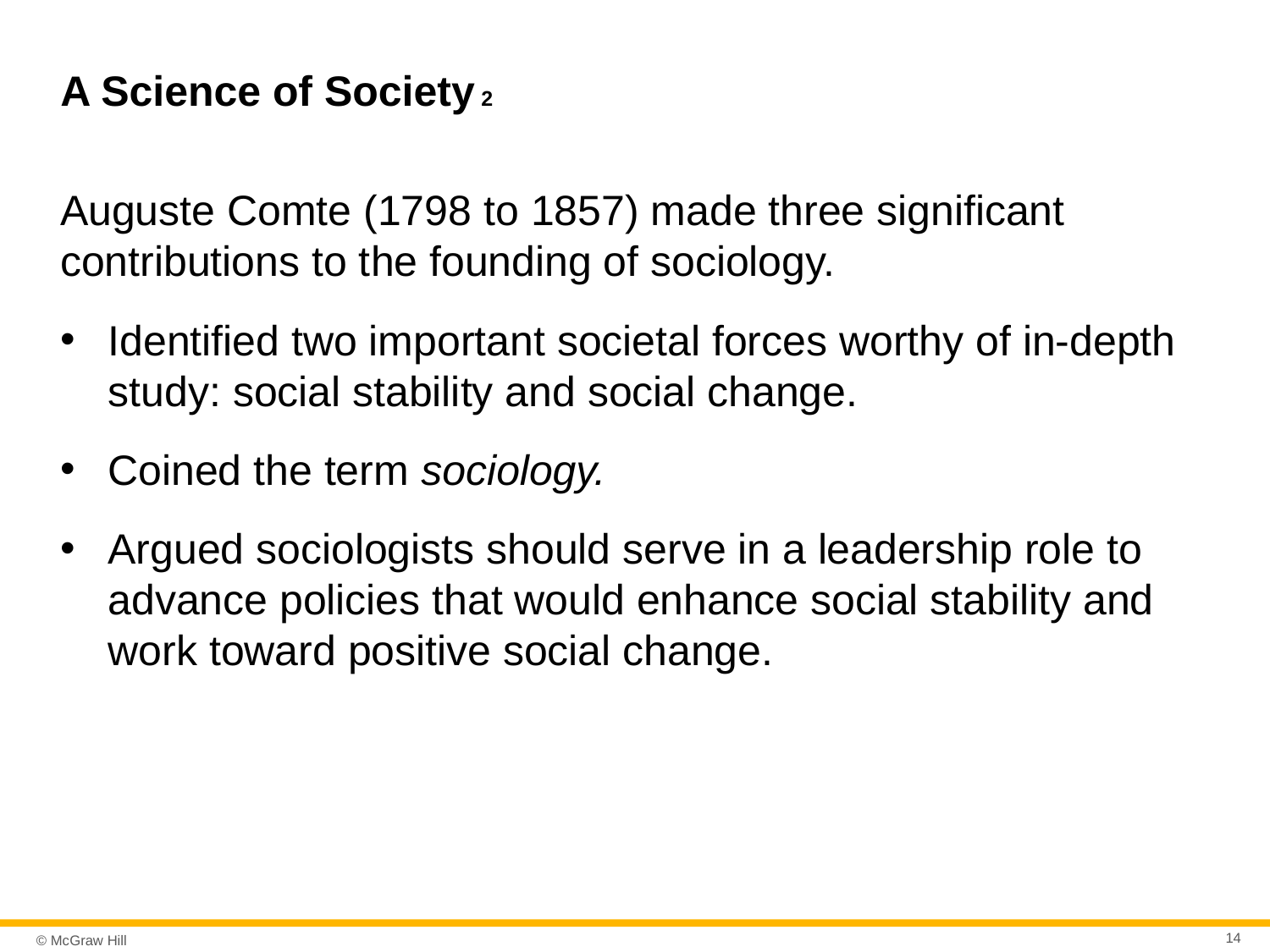

# A Science of Society 2
Auguste Comte (1798 to 1857) made three significant contributions to the founding of sociology.
Identified two important societal forces worthy of in-depth study: social stability and social change.
Coined the term sociology.
Argued sociologists should serve in a leadership role to advance policies that would enhance social stability and work toward positive social change.